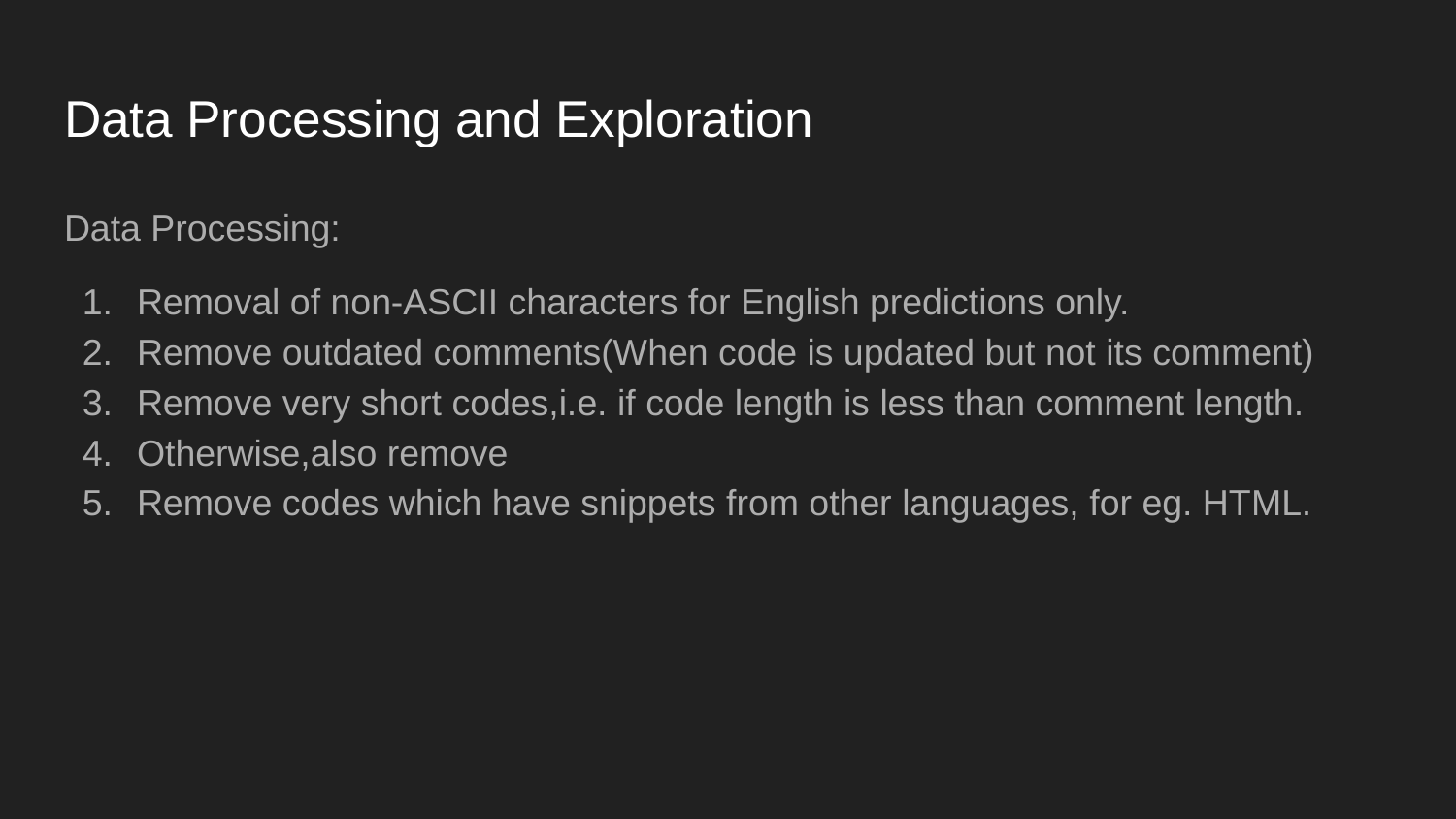

# Data Processing and Exploration

Data Processing:
Removal of non-ASCII characters for English predictions only.
Remove outdated comments(When code is updated but not its comment)
Remove very short codes,i.e. if code length is less than comment length.
Otherwise,also remove
Remove codes which have snippets from other languages, for eg. HTML.